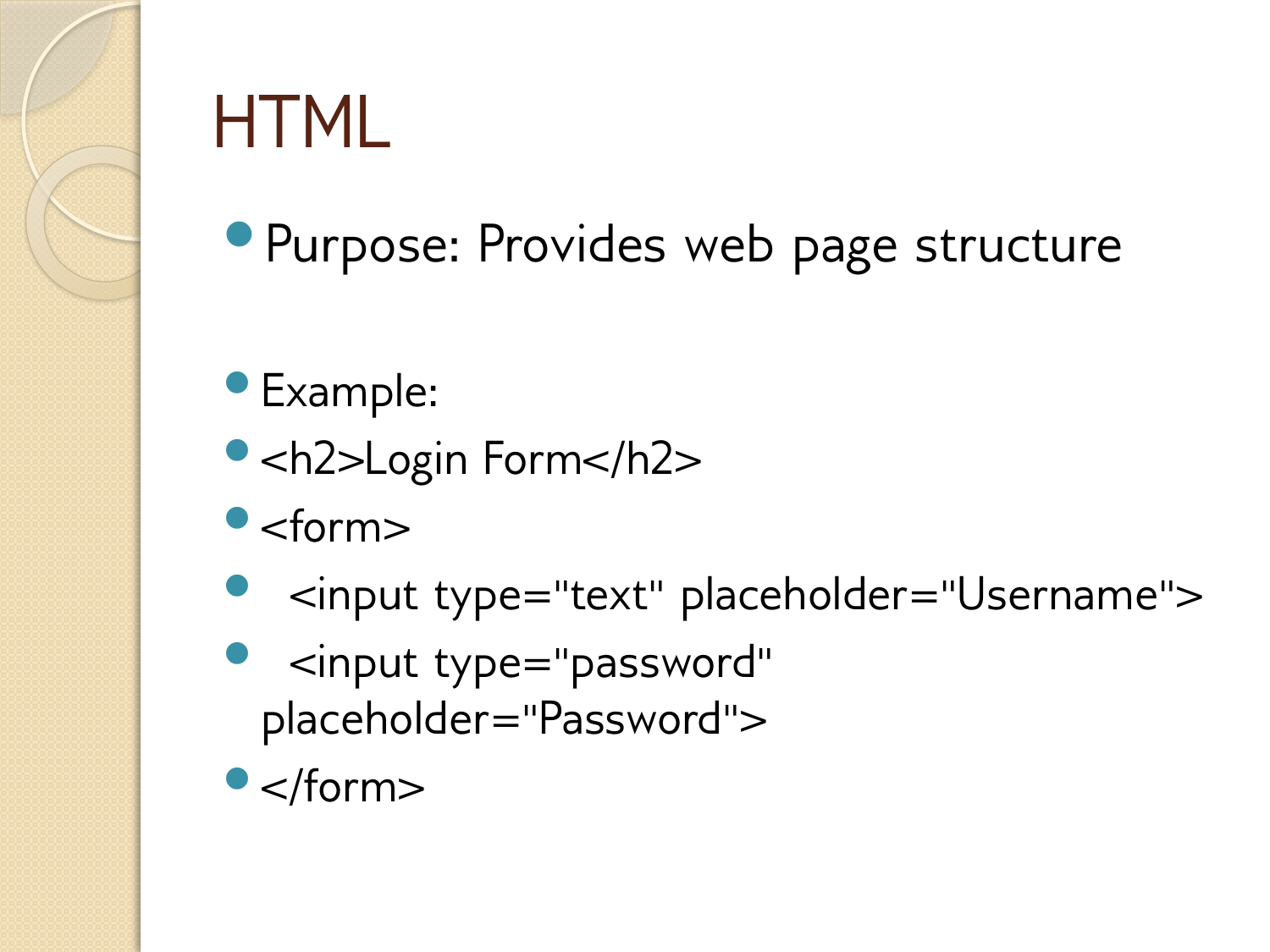

# HTML
Purpose: Provides web page structure

Example:
<h2>Login Form</h2>
<form>
  <input type="text" placeholder="Username">
  <input type="password" placeholder="Password">
</form>